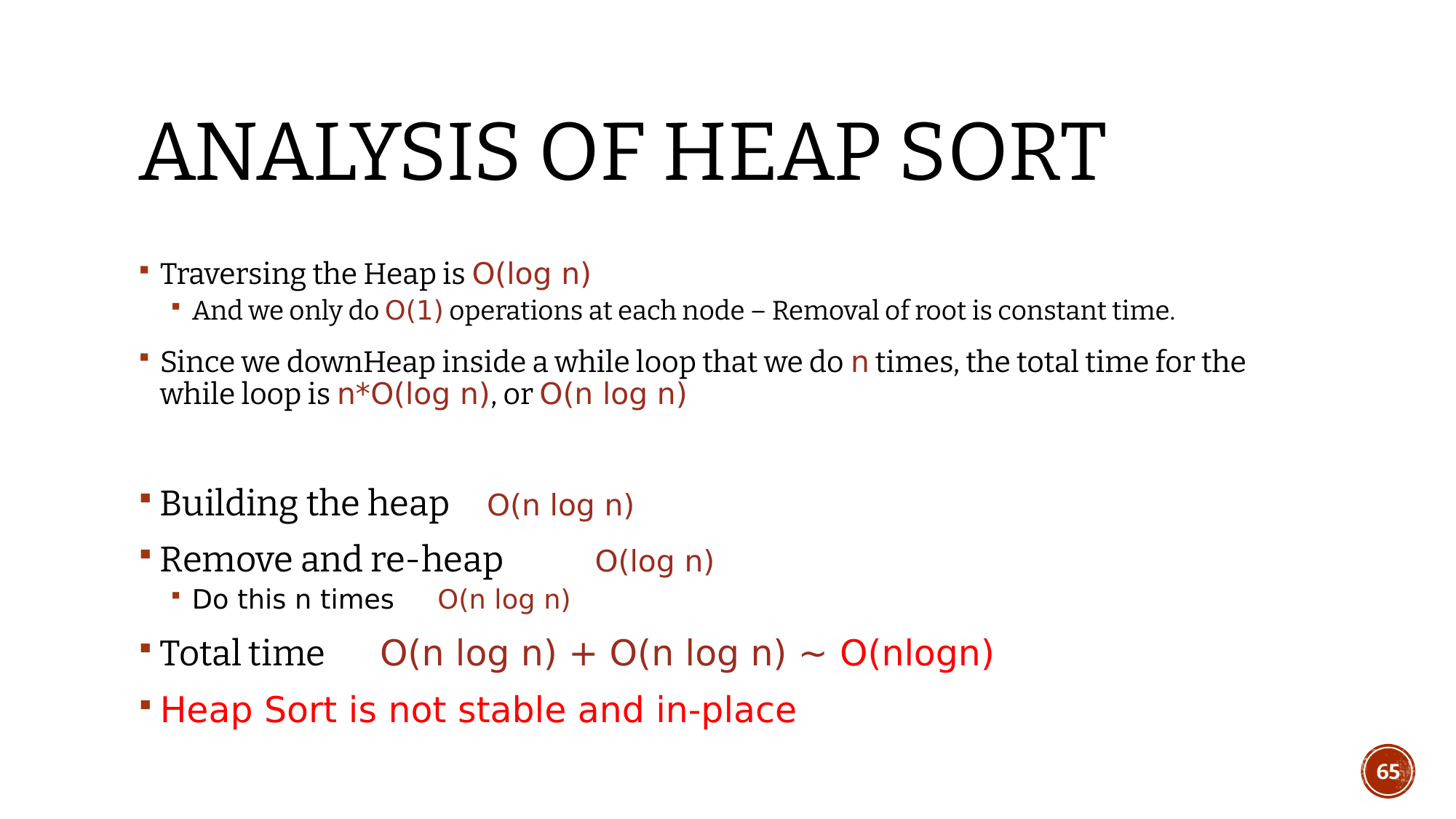

# Analysis of Heap Sort
Traversing the Heap is O(log n)
And we only do O(1) operations at each node – Removal of root is constant time.
Since we downHeap inside a while loop that we do n times, the total time for the while loop is n*O(log n), or O(n log n)

Building the heap	 O(n log n)
Remove and re-heap	 O(log n)
Do this n times     O(n log n)
Total time		 O(n log n) + O(n log n) ~ O(nlogn)
Heap Sort is not stable and in-place

65